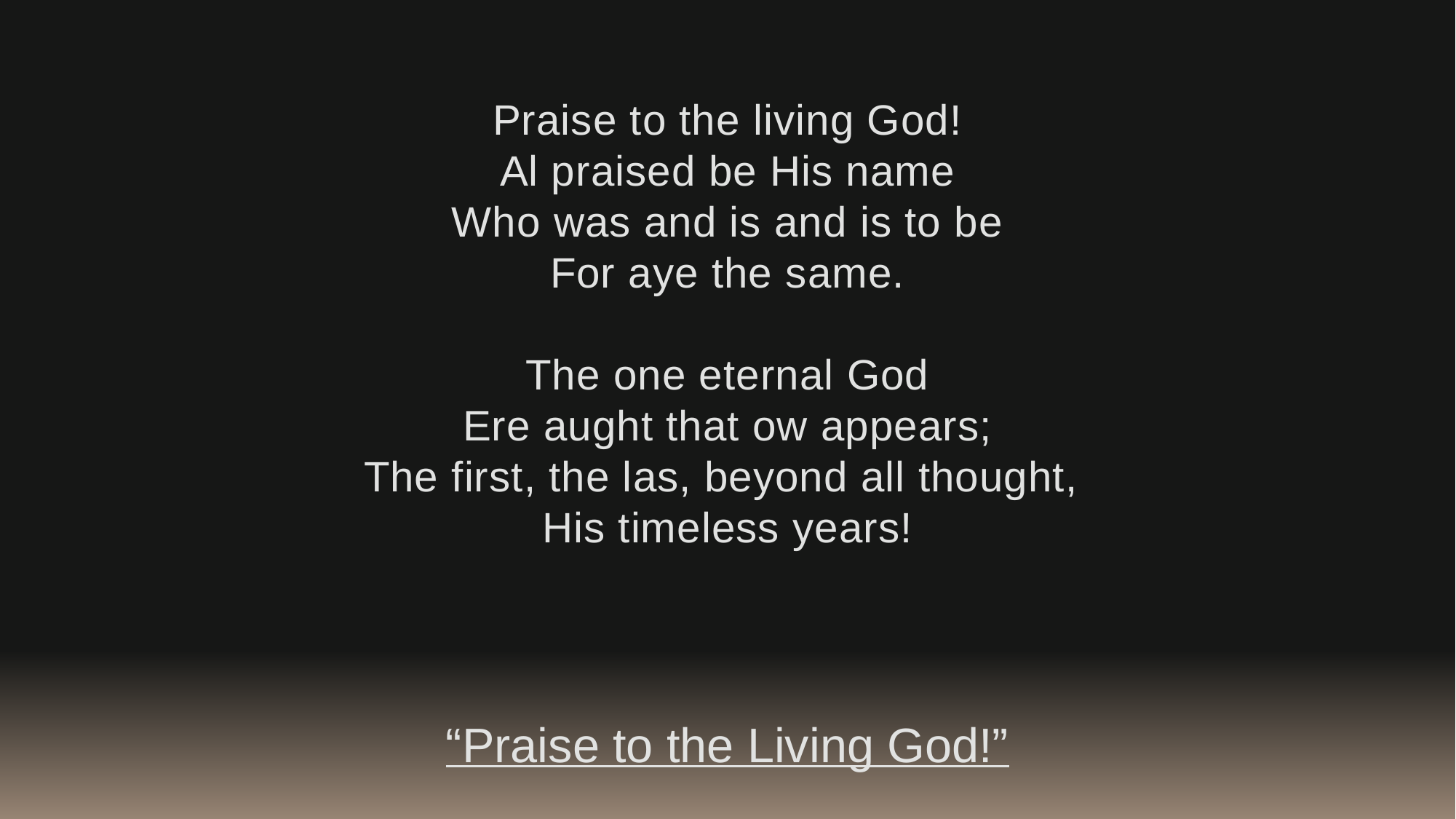

Praise to the living God!
Al praised be His name
Who was and is and is to be
For aye the same.

The one eternal God
Ere aught that ow appears;
The first, the las, beyond all thought,
His timeless years!

“Praise to the Living God!”